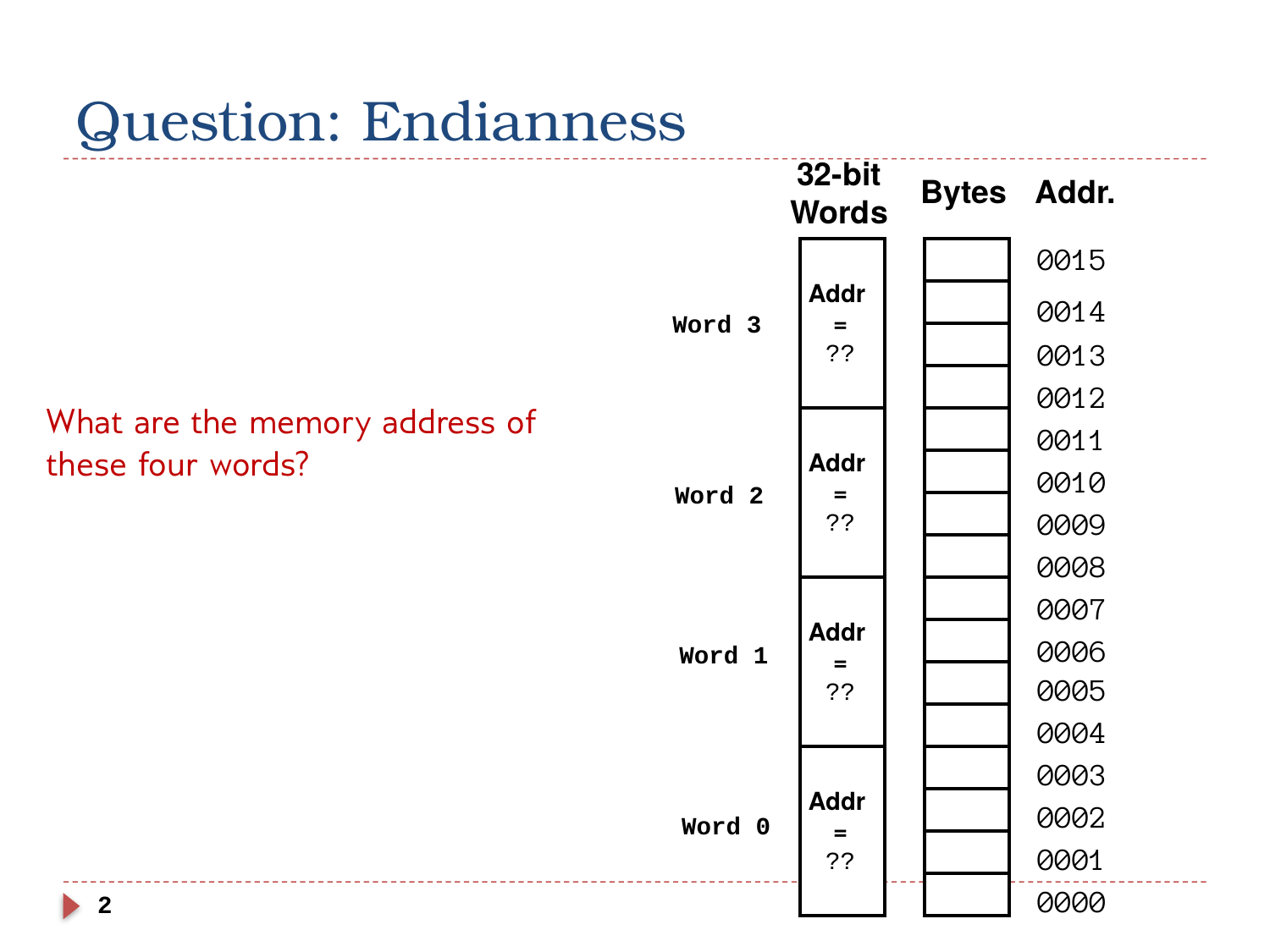

# Question: Endianness
32-bit
Words
Bytes
Addr.
0015

Addr
=
??

0014

0013

0012

0011
Addr
=
??

0010

0009

0008

0007
Addr
=
??

0006

0005

0004

0003
Addr
=
??

0002

0001

0000
Word 3
What are the memory address of these four words?
Word 2
Word 1
Word 0
2